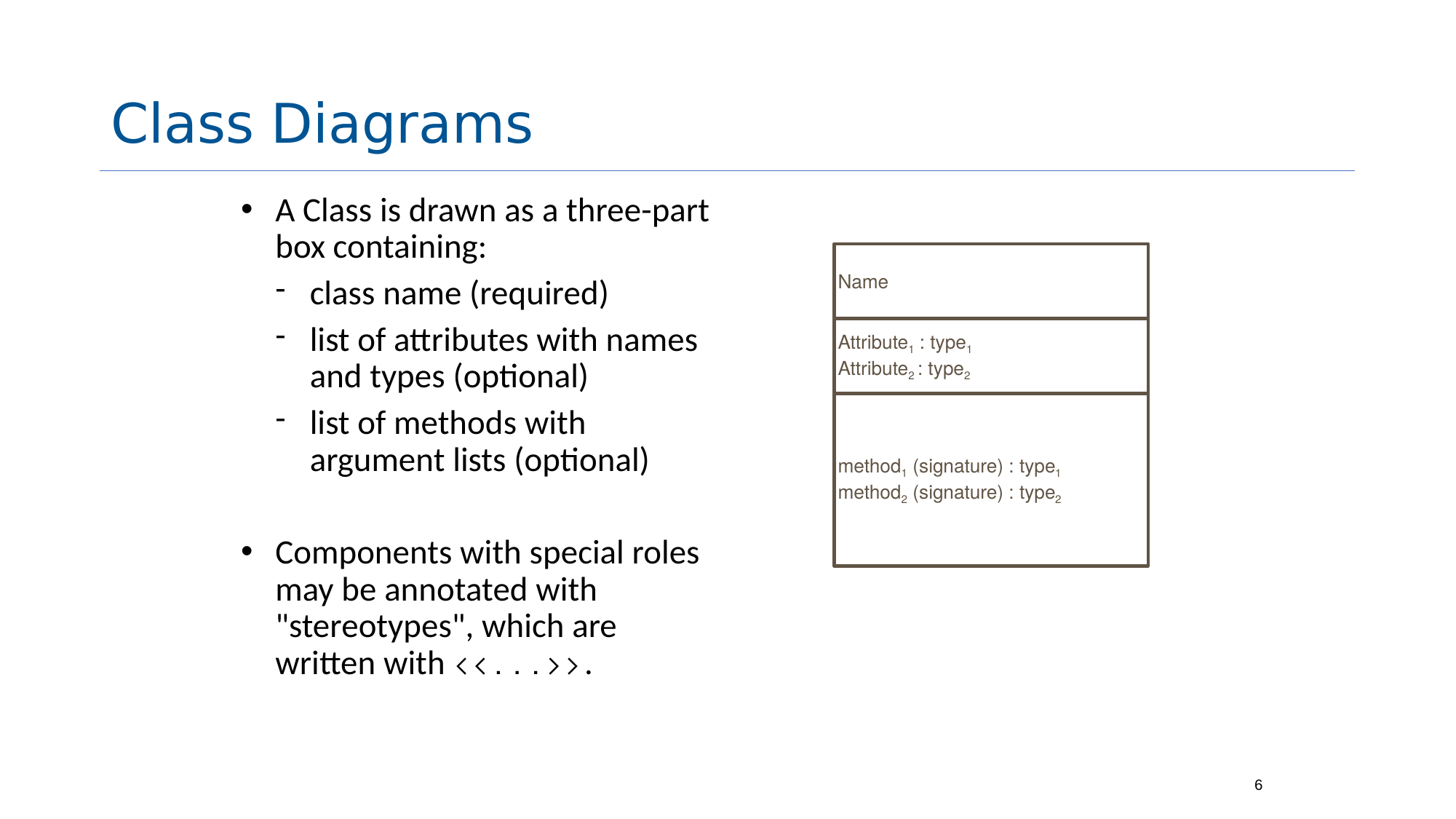

# Class Diagrams
A Class is drawn as a three-part box containing:
class name (required)
list of attributes with names and types (optional)
list of methods with argument lists (optional)

Components with special roles may be annotated with "stereotypes", which are written with <<...>>.

Name
Attribute1 : type1
Attribute2 : type2

method1 (signature) : type1
method2 (signature) : type2

6